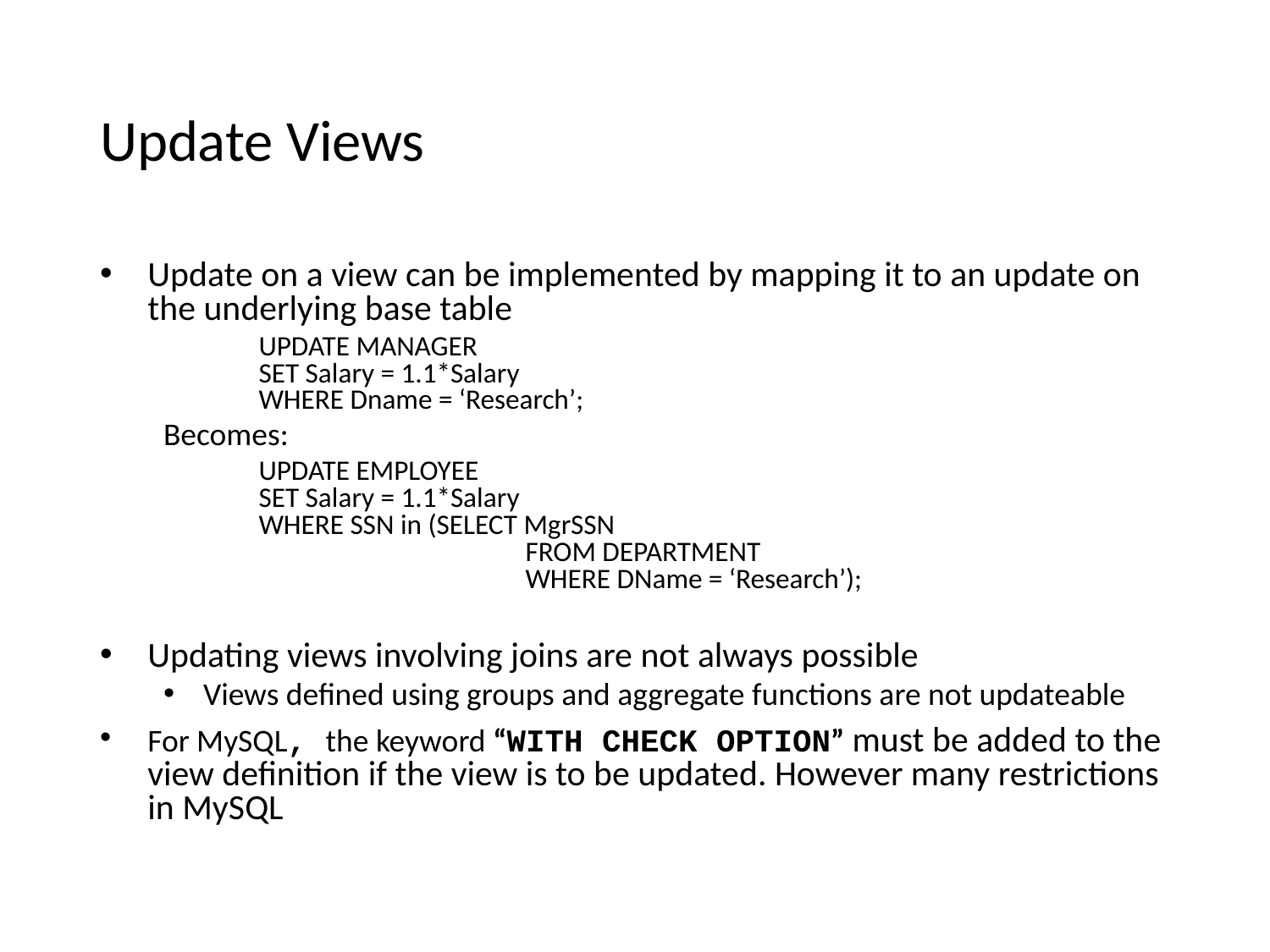

# Update Views
Update on a view can be implemented by mapping it to an update on the underlying base table
	UPDATE MANAGER
SET Salary = 1.1*Salary
WHERE Dname = ‘Research’;
Becomes:
	UPDATE EMPLOYEE
SET Salary = 1.1*Salary
WHERE SSN in (SELECT MgrSSN
		  FROM DEPARTMENT
  		  WHERE DName = ‘Research’);

Updating views involving joins are not always possible
Views defined using groups and aggregate functions are not updateable
For MySQL, the keyword “WITH CHECK OPTION” must be added to the view definition if the view is to be updated. However many restrictions in MySQL